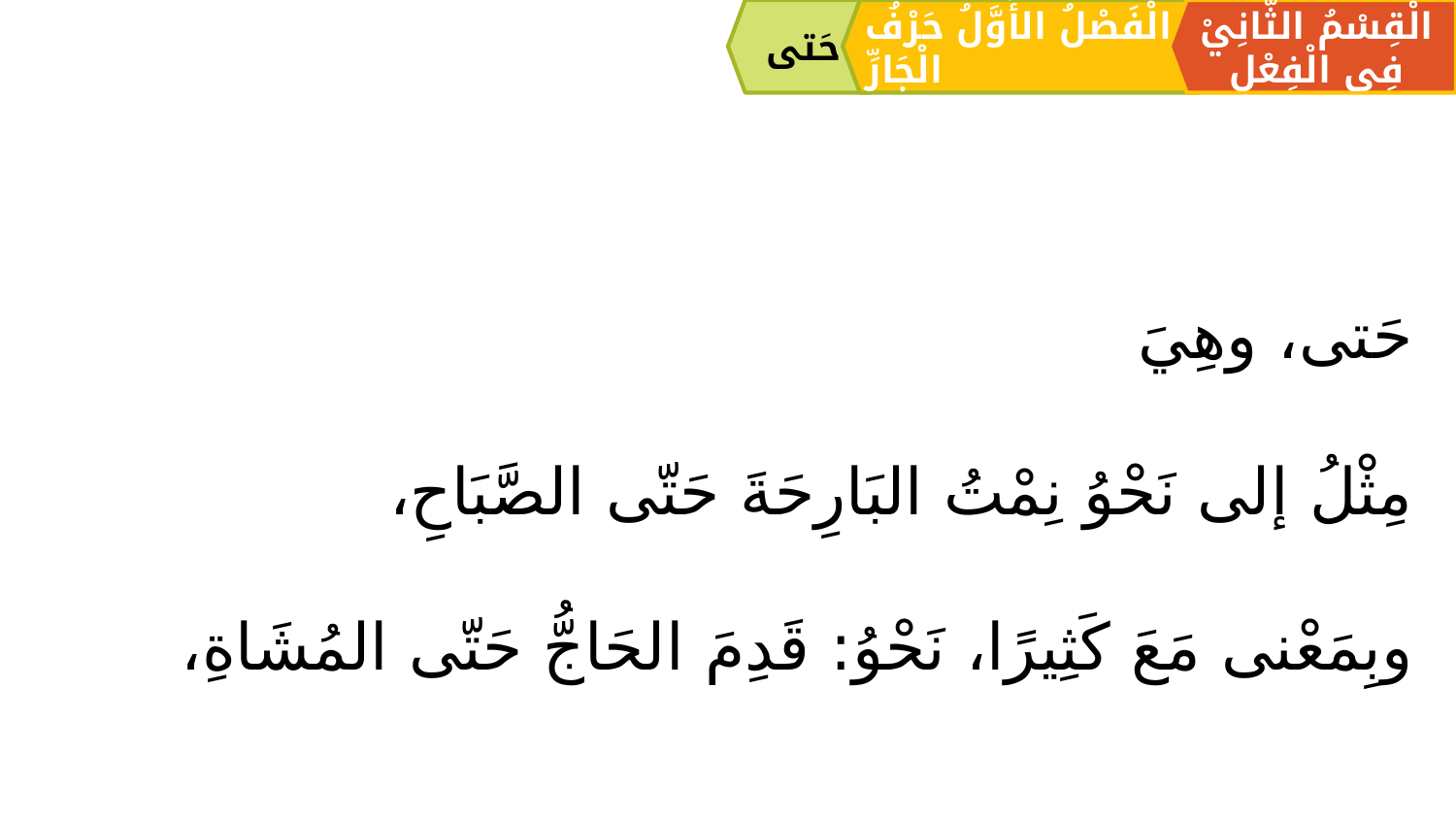

حَتى
الْقِسْمُ الثَّانِيْ فِي الْفِعْلِ
الْفَصْلُ الأَوَّلُ حَرْفُ الْجَارِّ
حَتى، وهِيَ
مِثْلُ إلى نَحْوُ نِمْتُ البَارِحَةَ حَتّى الصَّبَاحِ،
وبِمَعْنى مَعَ كَثِيرًا، نَحْوُ: قَدِمَ الحَاجُّ حَتّى المُشَاةِ،